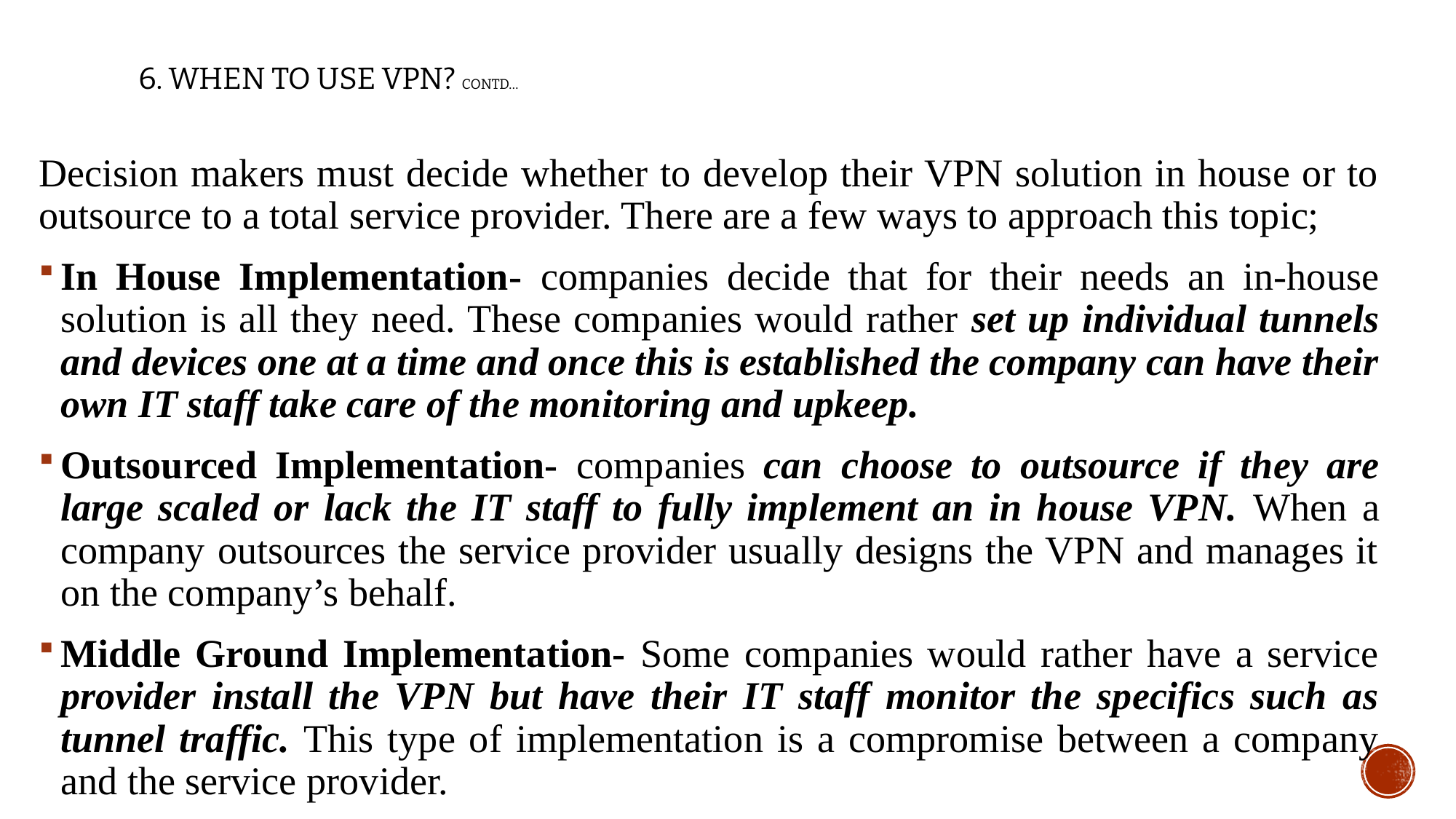

# 6. When to use vpn? 				ConTd…
Decision makers must decide whether to develop their VPN solution in house or to outsource to a total service provider. There are a few ways to approach this topic;
In House Implementation- companies decide that for their needs an in-house solution is all they need. These companies would rather set up individual tunnels and devices one at a time and once this is established the company can have their own IT staff take care of the monitoring and upkeep.
Outsourced Implementation- companies can choose to outsource if they are large scaled or lack the IT staff to fully implement an in house VPN. When a company outsources the service provider usually designs the VPN and manages it on the company’s behalf.
Middle Ground Implementation- Some companies would rather have a service provider install the VPN but have their IT staff monitor the specifics such as tunnel traffic. This type of implementation is a compromise between a company and the service provider.